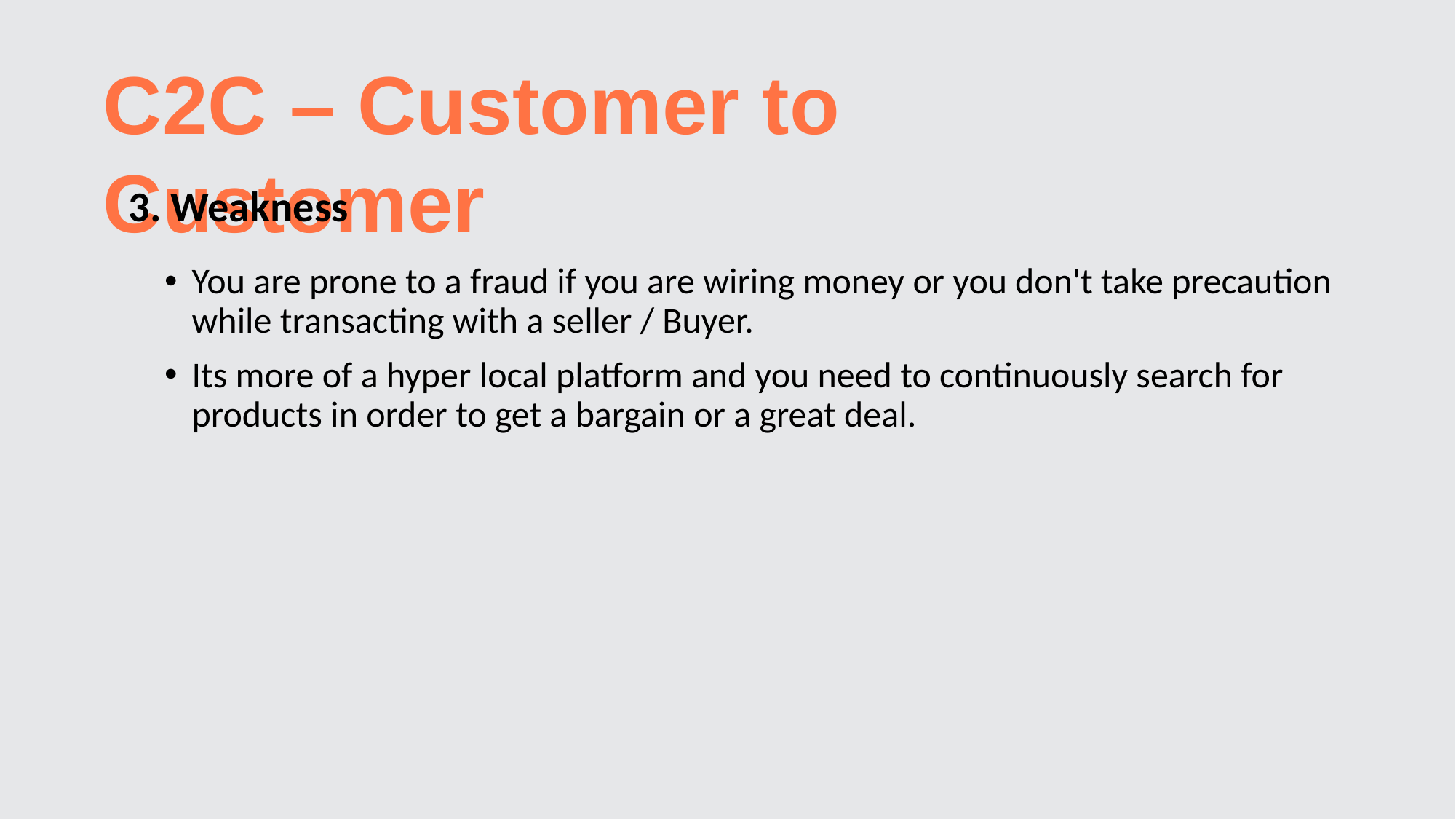

C2C – Customer to Customer
3. Weakness
You are prone to a fraud if you are wiring money or you don't take precaution while transacting with a seller / Buyer.
Its more of a hyper local platform and you need to continuously search for products in order to get a bargain or a great deal.